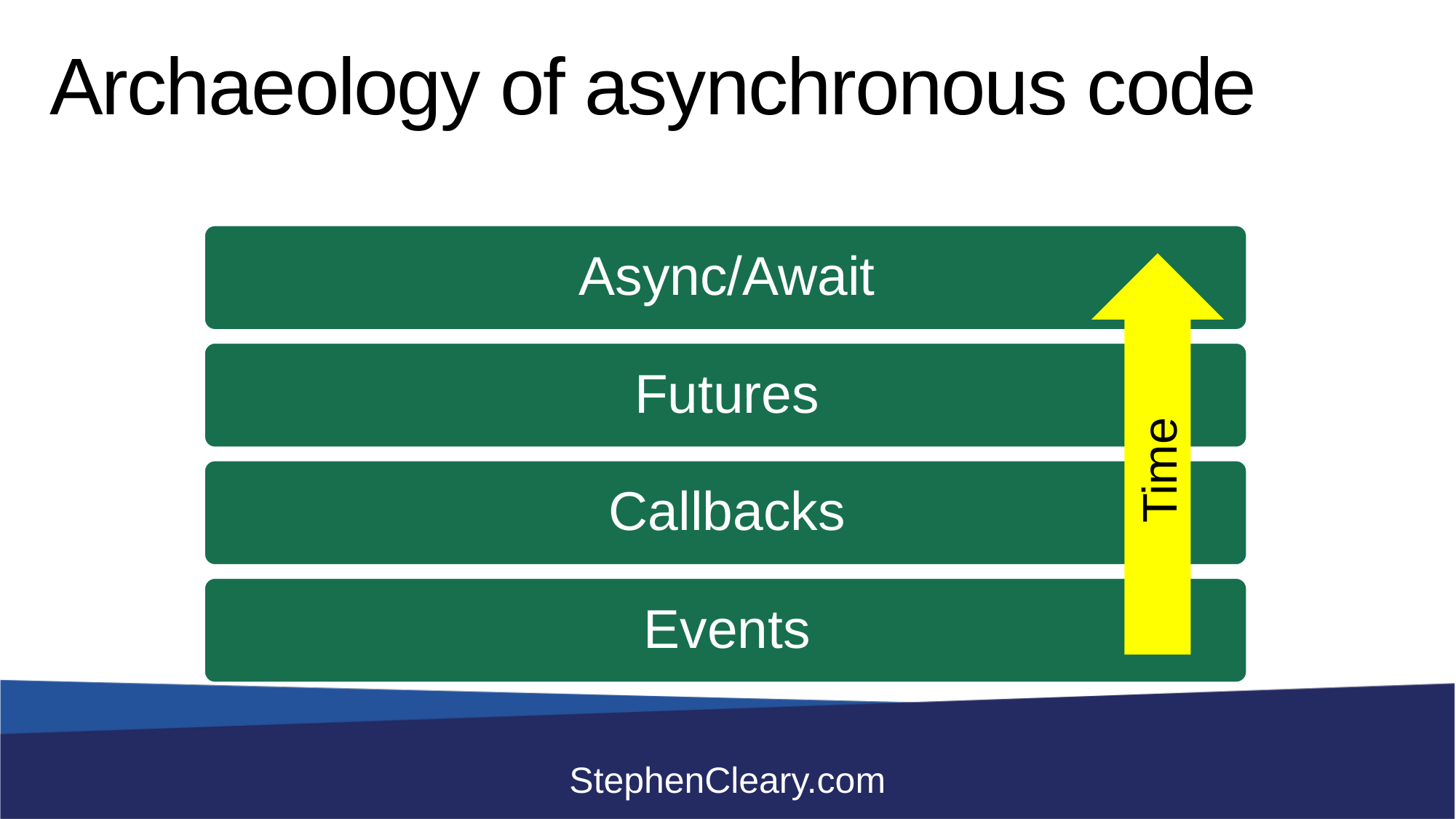

# Archaeology of asynchronous code
Async/Await
Futures
Callbacks
Events
Time